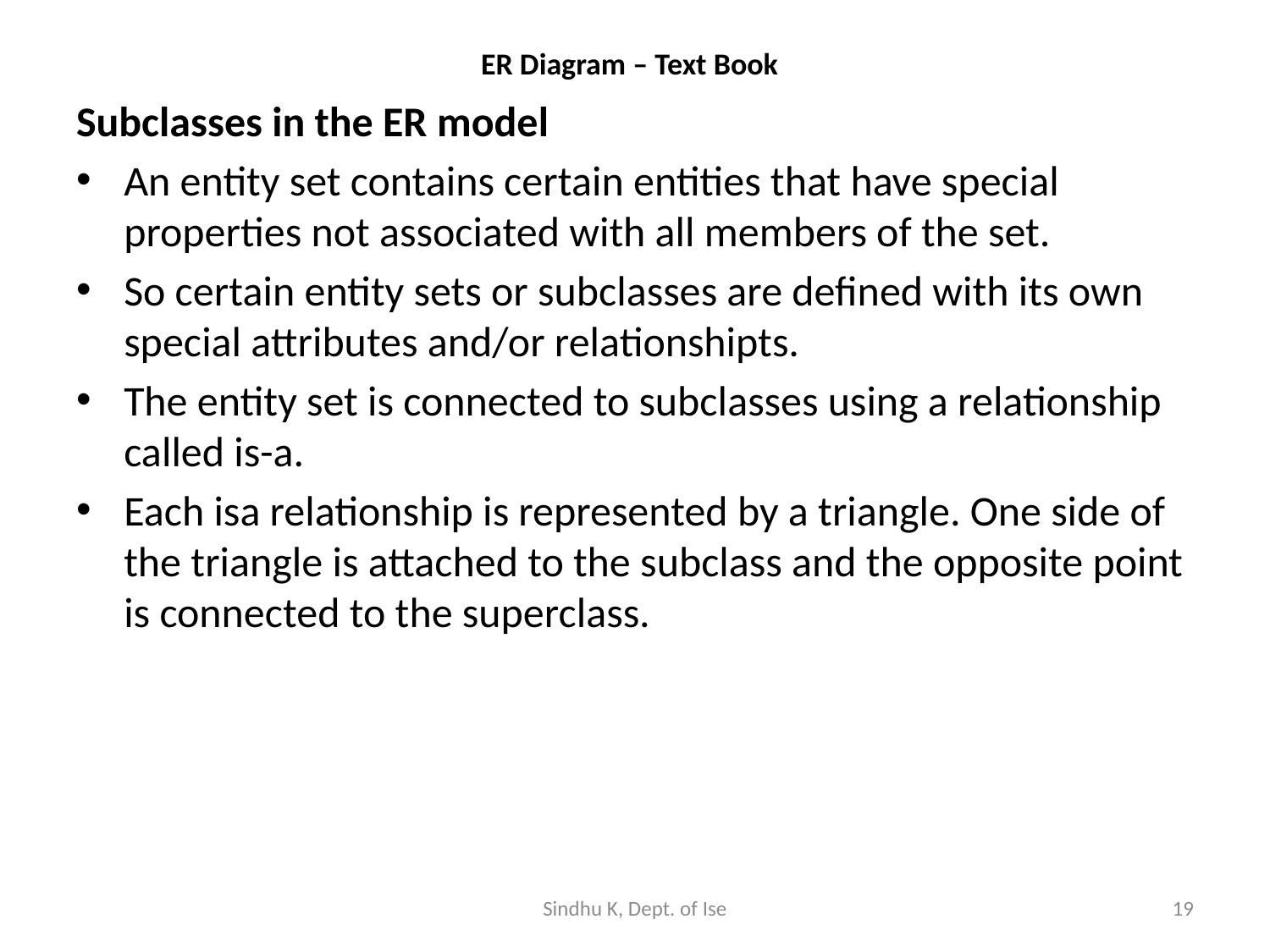

# ER Diagram – Text Book
Subclasses in the ER model
An entity set contains certain entities that have special properties not associated with all members of the set.
So certain entity sets or subclasses are defined with its own special attributes and/or relationshipts.
The entity set is connected to subclasses using a relationship called is-a.
Each isa relationship is represented by a triangle. One side of the triangle is attached to the subclass and the opposite point is connected to the superclass.

Sindhu K, Dept. of Ise
19